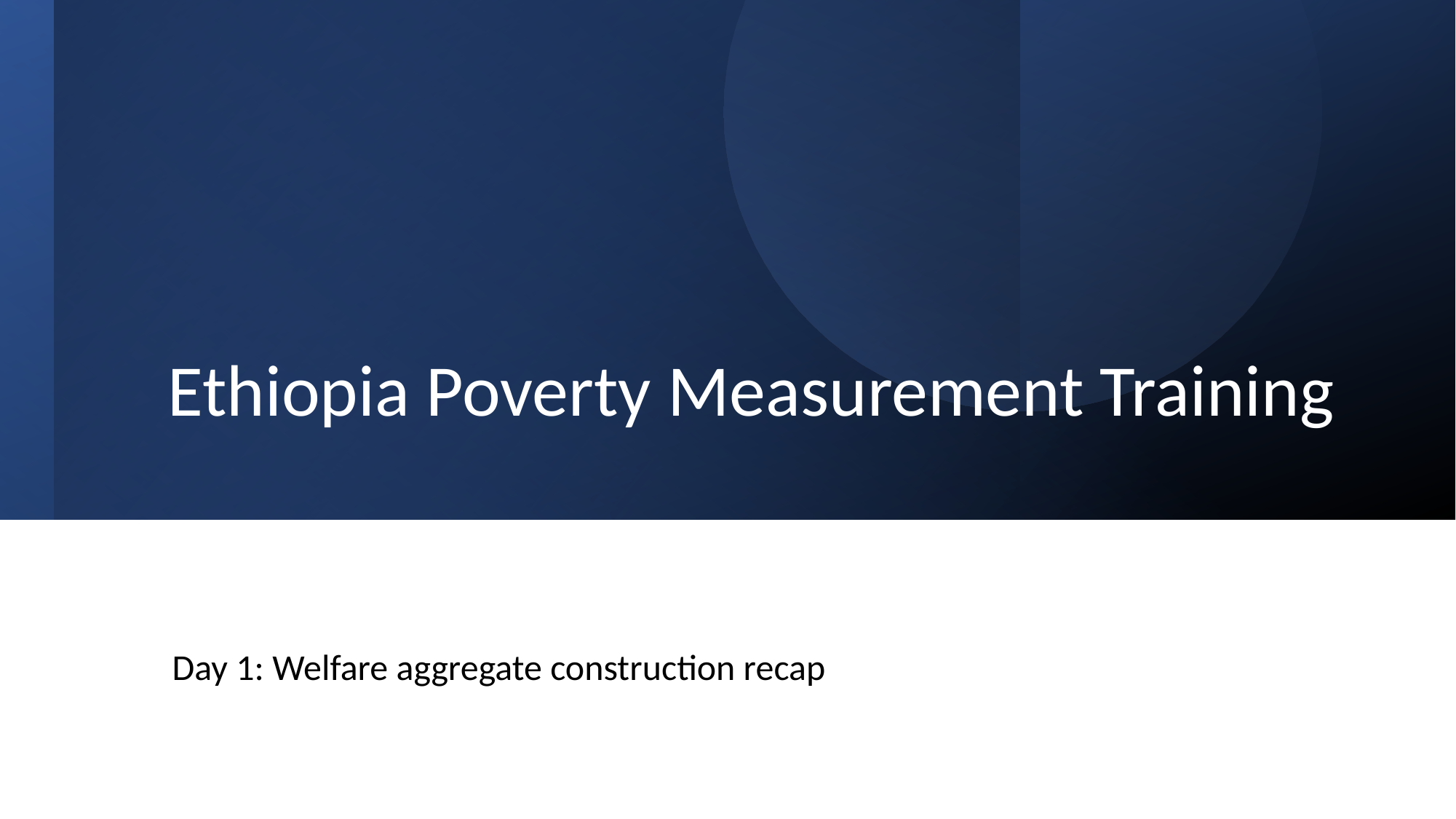

# Ethiopia Poverty Measurement Training
Day 1: Welfare aggregate construction recap